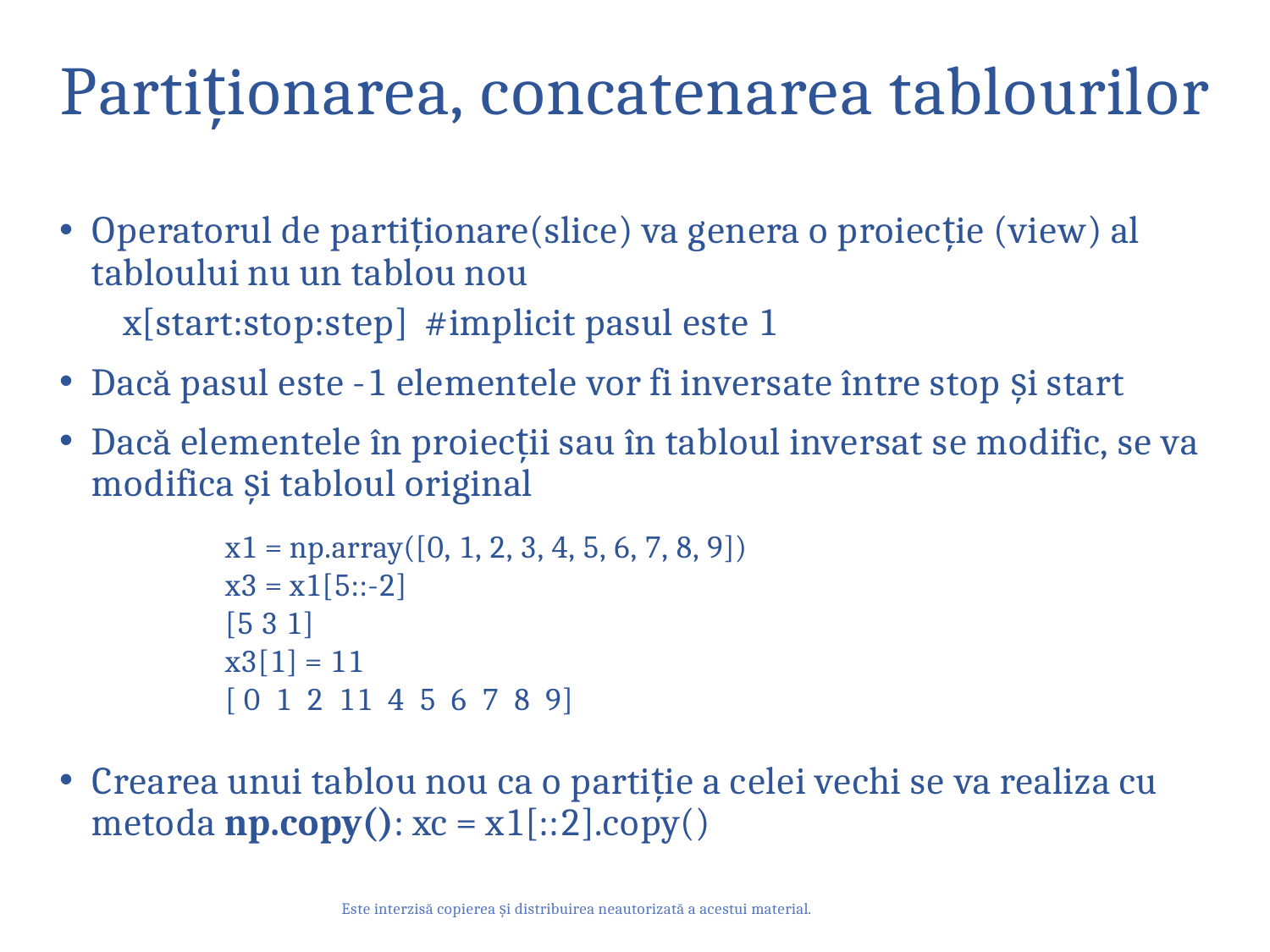

# Partiționarea, concatenarea tablourilor
Operatorul de partiționare(slice) va genera o proiecție (view) al tabloului nu un tablou nou
x[start:stop:step]  #implicit pasul este 1
Dacă pasul este -1 elementele vor fi inversate între stop și start
Dacă elementele în proiecții sau în tabloul inversat se modific, se va modifica și tabloul original

Crearea unui tablou nou ca o partiție a celei vechi se va realiza cu metoda np.copy(): xc = x1[::2].copy()

x1 = np.array([0, 1, 2, 3, 4, 5, 6, 7, 8, 9])
x3 = x1[5::-2]
[5 3 1]
x3[1] = 11
[ 0  1  2  11  4  5  6  7  8  9]